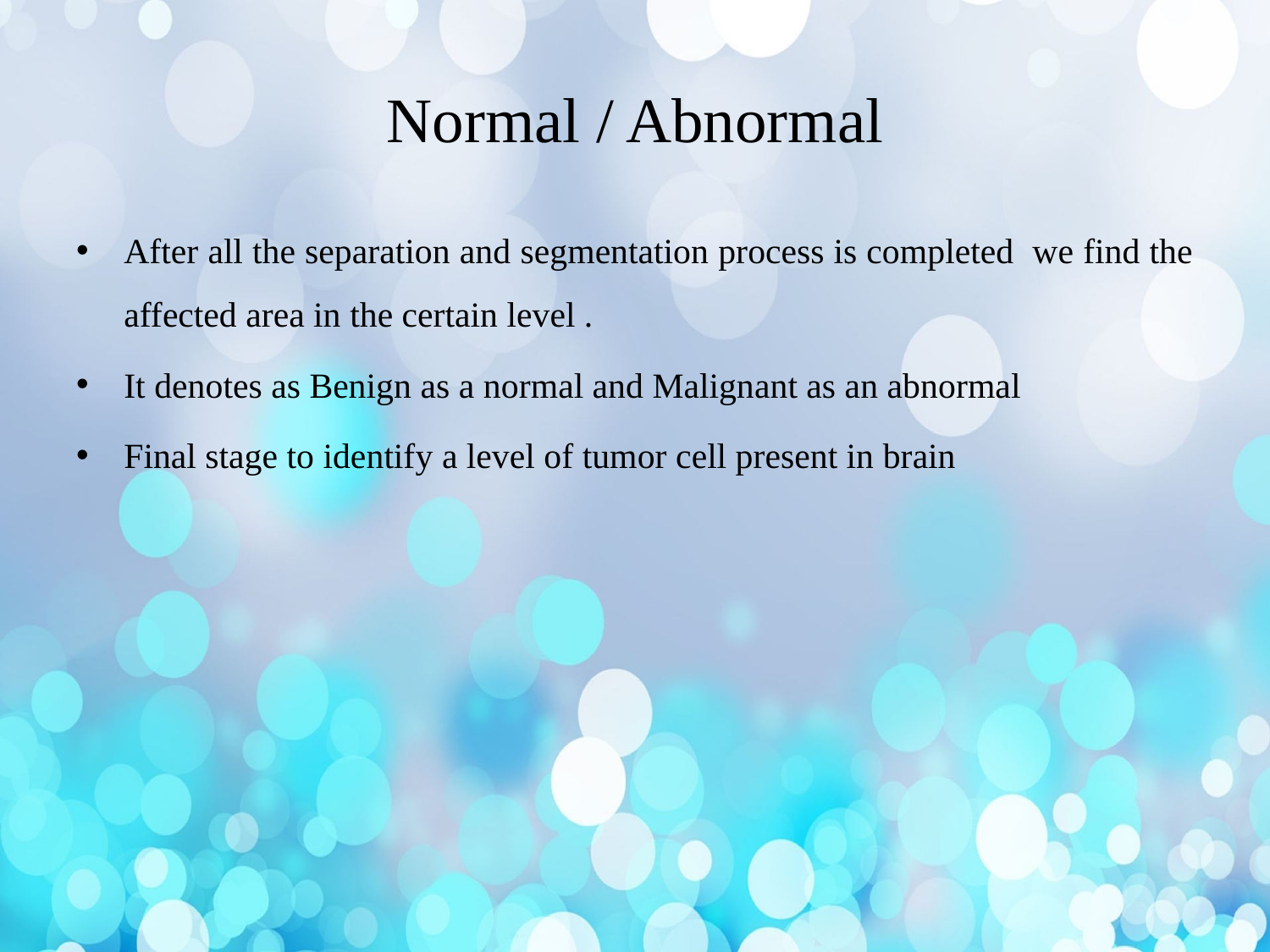

# Normal / Abnormal
After all the separation and segmentation process is completed  we find the affected area in the certain level .
It denotes as Benign as a normal and Malignant as an abnormal
Final stage to identify a level of tumor cell present in brain